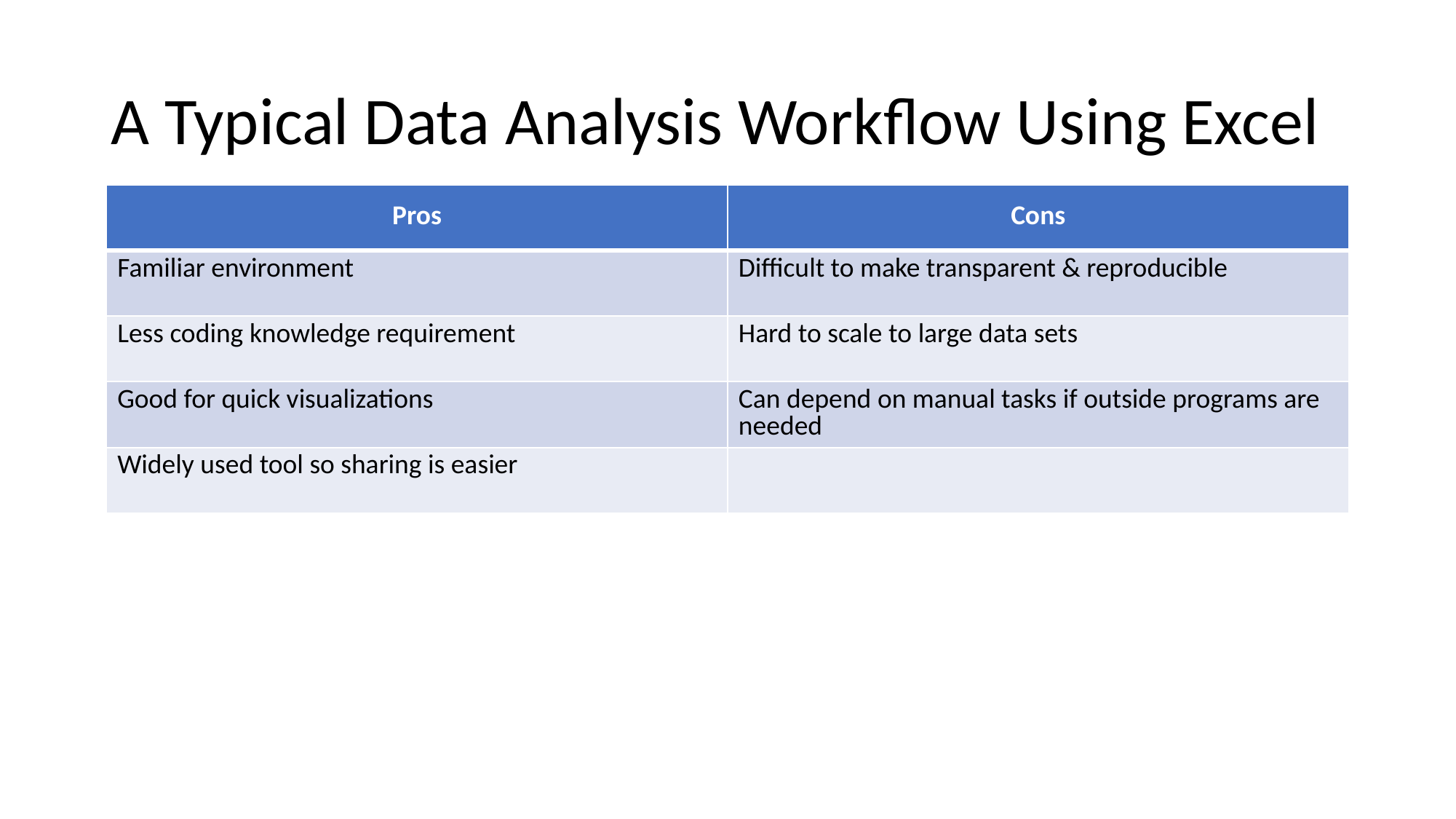

# A Typical Data Analysis Workflow Using Excel
| Pros | Cons |
| --- | --- |
| Familiar environment | Difficult to make transparent & reproducible |
| Less coding knowledge requirement | Hard to scale to large data sets |
| Good for quick visualizations | Can depend on manual tasks if outside programs are needed |
| Widely used tool so sharing is easier |  |